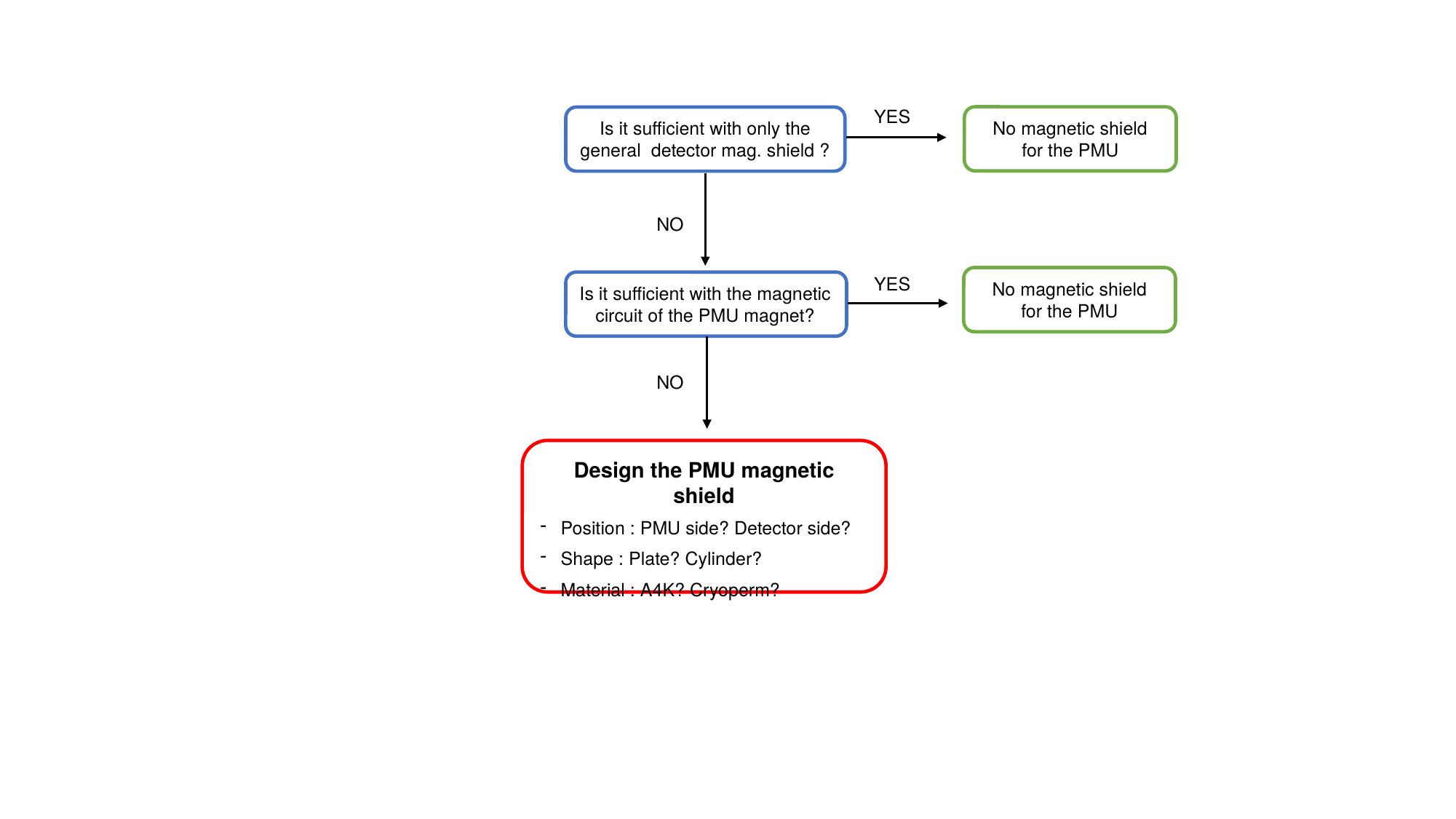

YES

Is it sufficient with only the general  detector mag. shield ?
No magnetic shield for the PMU
NO
YES

No magnetic shield for the PMU
Is it sufficient with the magnetic circuit of the PMU magnet?
NO

Design the PMU magnetic shield
Position : PMU side? Detector side?
Shape : Plate? Cylinder?
Material : A4K? Cryoperm?